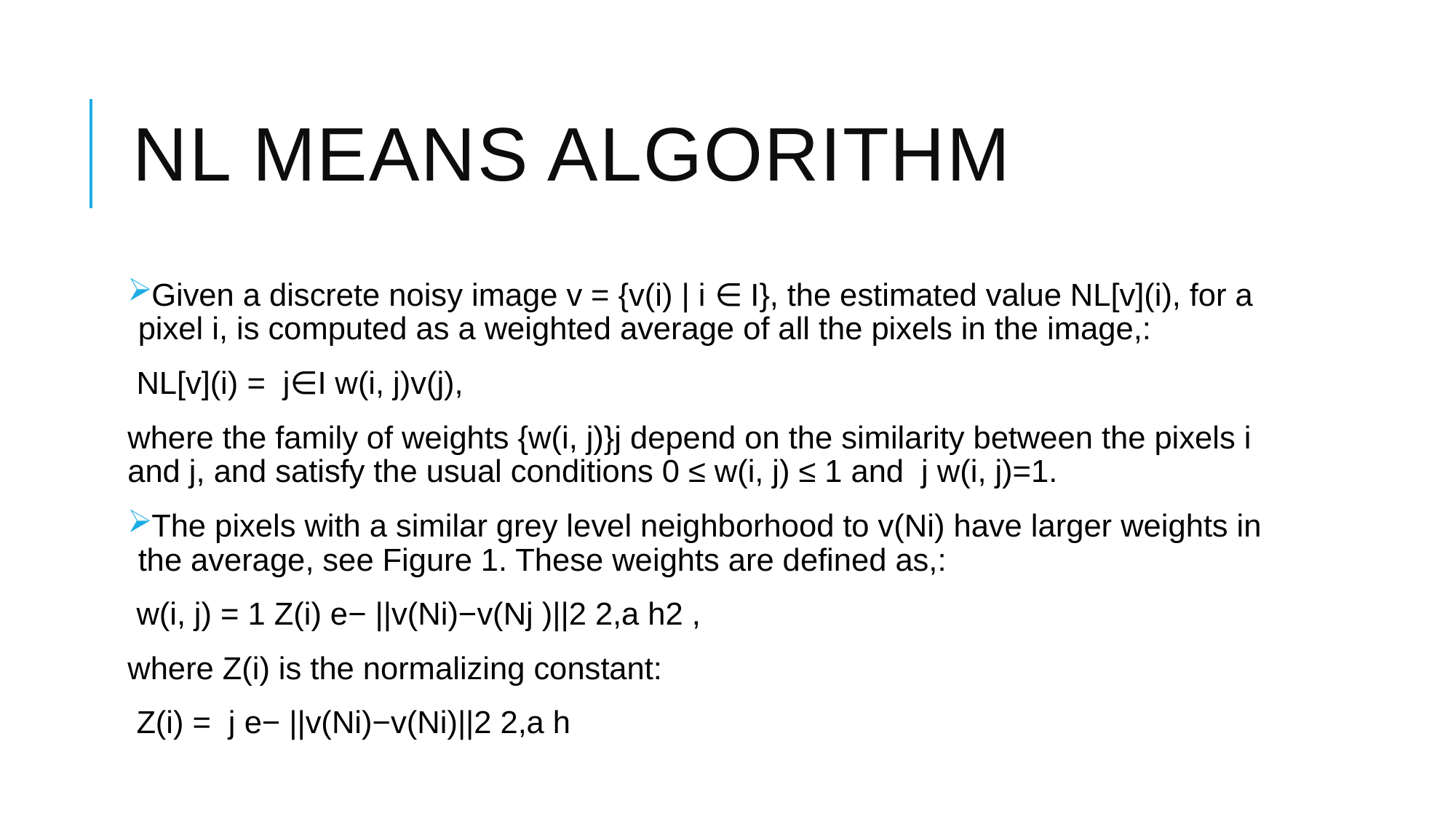

# NL MEANS ALGORITHM
Given a discrete noisy image v = {v(i) | i ∈ I}, the estimated value NL[v](i), for a pixel i, is computed as a weighted average of all the pixels in the image,:
 NL[v](i) =  j∈I w(i, j)v(j),
where the family of weights {w(i, j)}j depend on the similarity between the pixels i and j, and satisfy the usual conditions 0 ≤ w(i, j) ≤ 1 and  j w(i, j)=1.
The pixels with a similar grey level neighborhood to v(Ni) have larger weights in the average, see Figure 1. These weights are defined as,:
 w(i, j) = 1 Z(i) e− ||v(Ni)−v(Nj )||2 2,a h2 ,
where Z(i) is the normalizing constant:
 Z(i) =  j e− ||v(Ni)−v(Ni)||2 2,a h